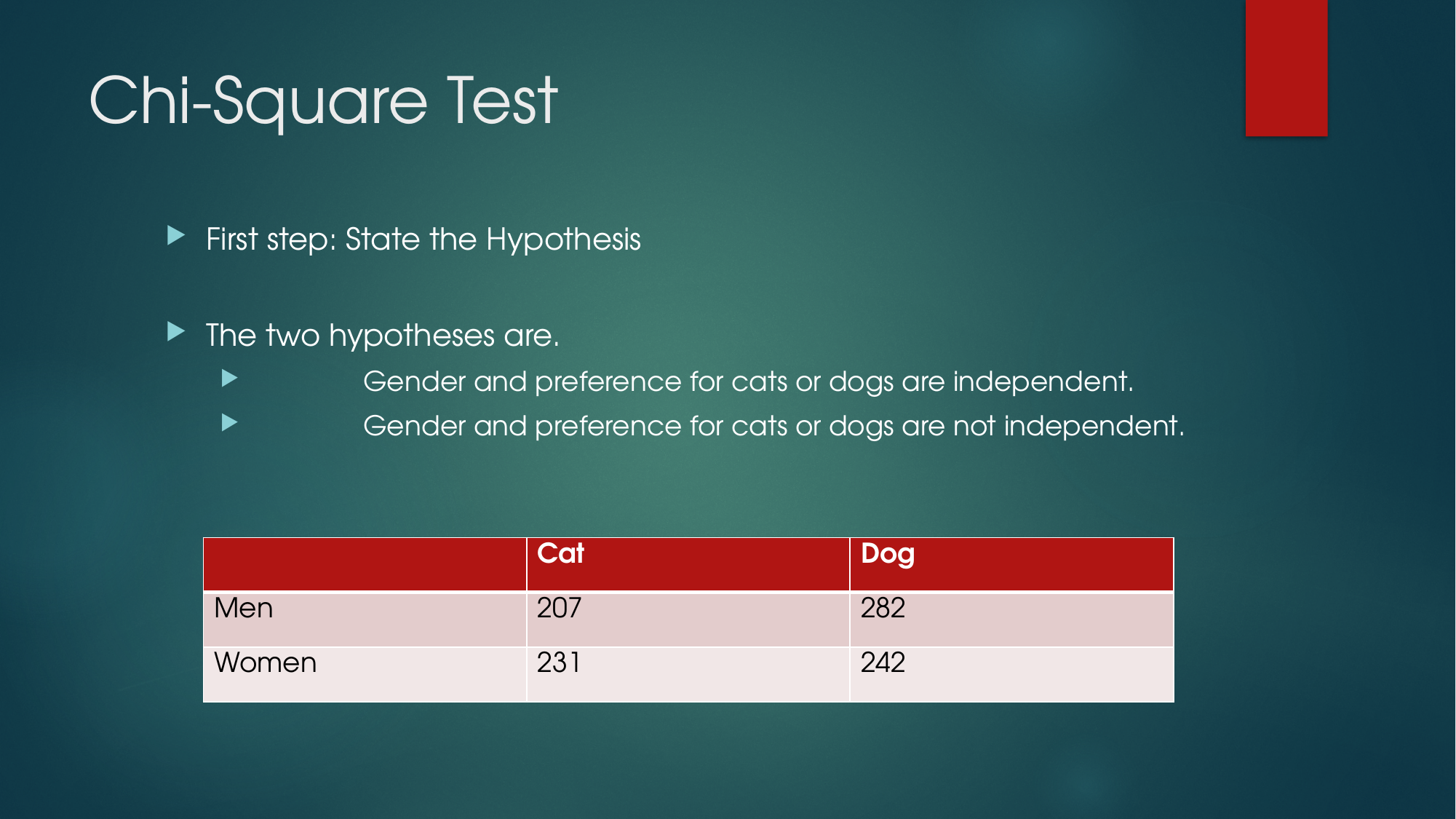

# Chi-Square Test
First step: State the Hypothesis

The two hypotheses are.
	Gender and preference for cats or dogs are independent.
	Gender and preference for cats or dogs are not independent.

|  | Cat | Dog |
| --- | --- | --- |
| Men | 207 | 282 |
| Women | 231 | 242 |